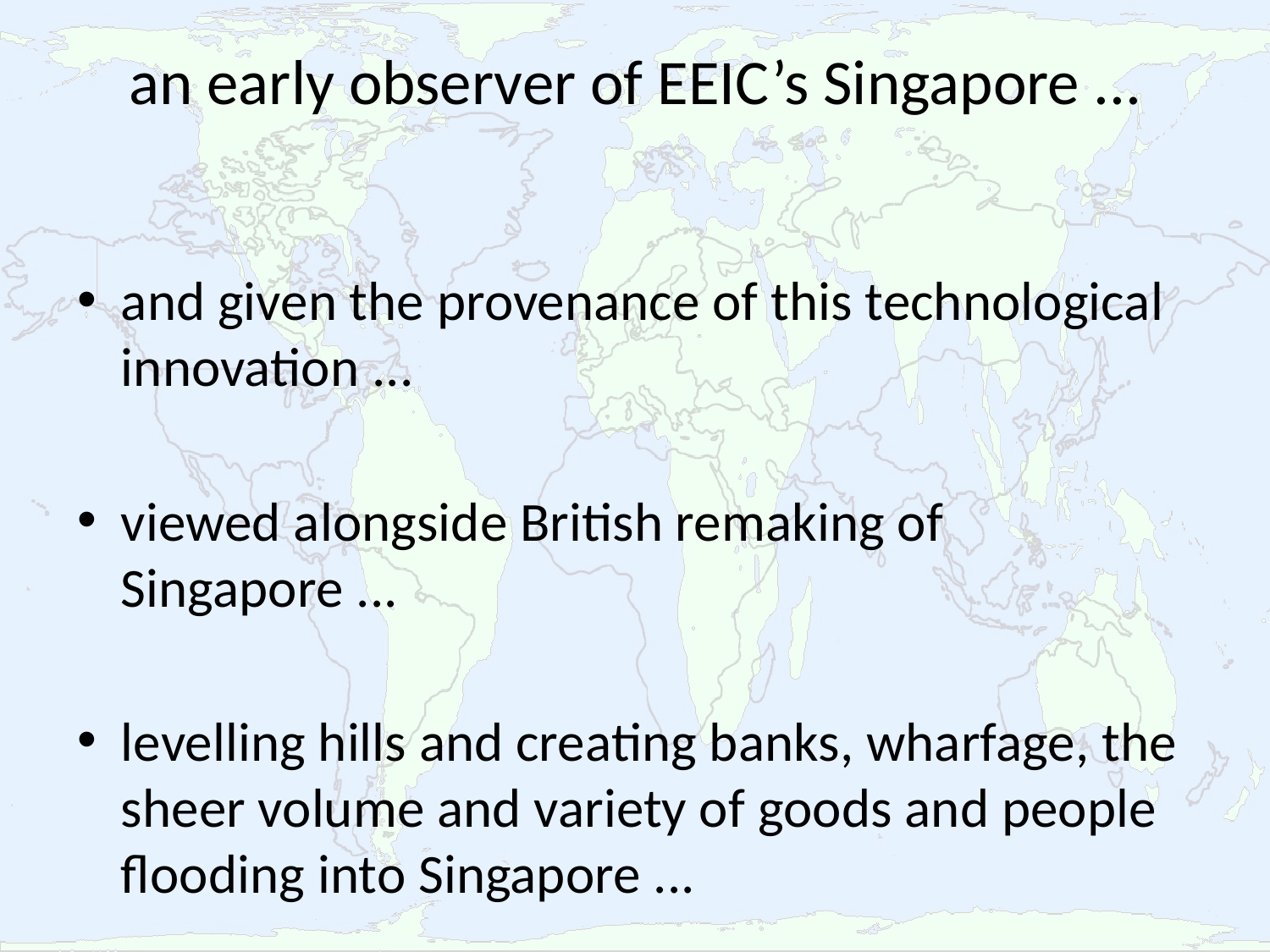

# an early observer of EEIC’s Singapore ...
and given the provenance of this technological innovation ...

viewed alongside British remaking of Singapore ...

levelling hills and creating banks, wharfage, the sheer volume and variety of goods and people flooding into Singapore ...